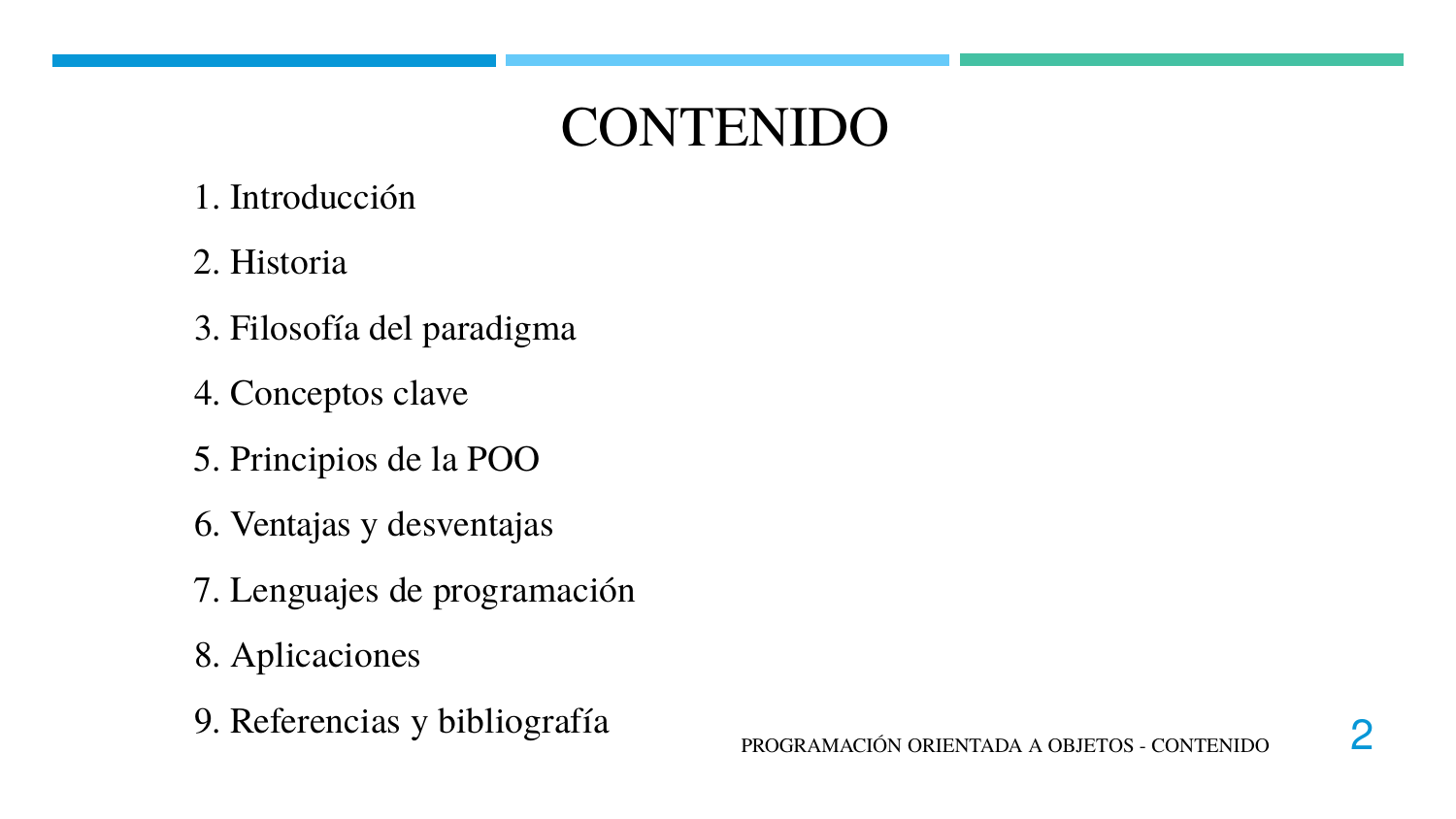

CONTENIDO

1. Introducción

2. Historia

3. Filosofía del paradigma

4. Conceptos clave

5. Principios de la POO

6. Ventajas y desventajas

7. Lenguajes de programación

8. Aplicaciones

9. Referencias y bibliografía

2

PROGRAMACIÓN ORIENTADA A OBJETOS - CONTENIDO